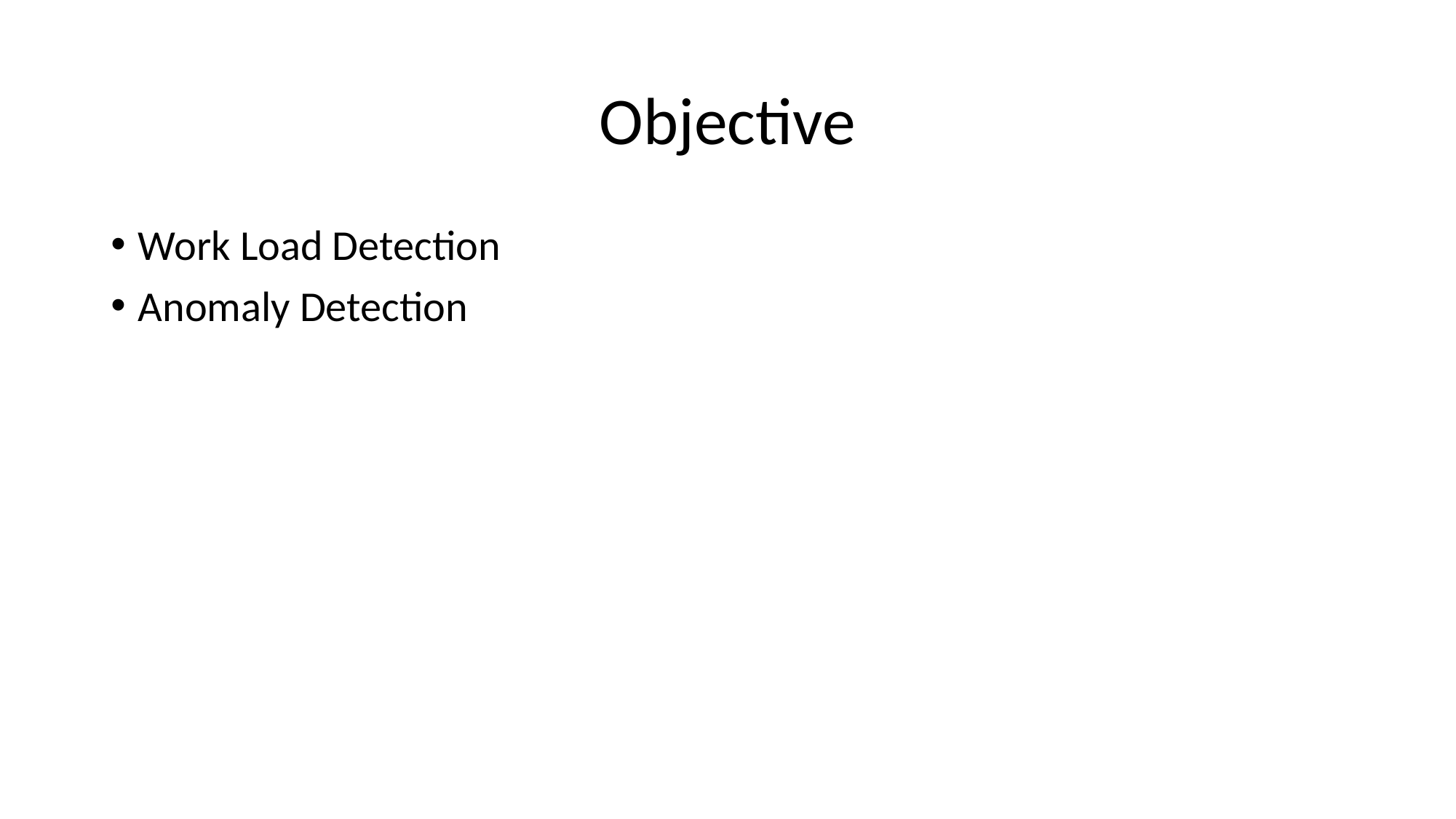

# Objective
Work Load Detection
Anomaly Detection